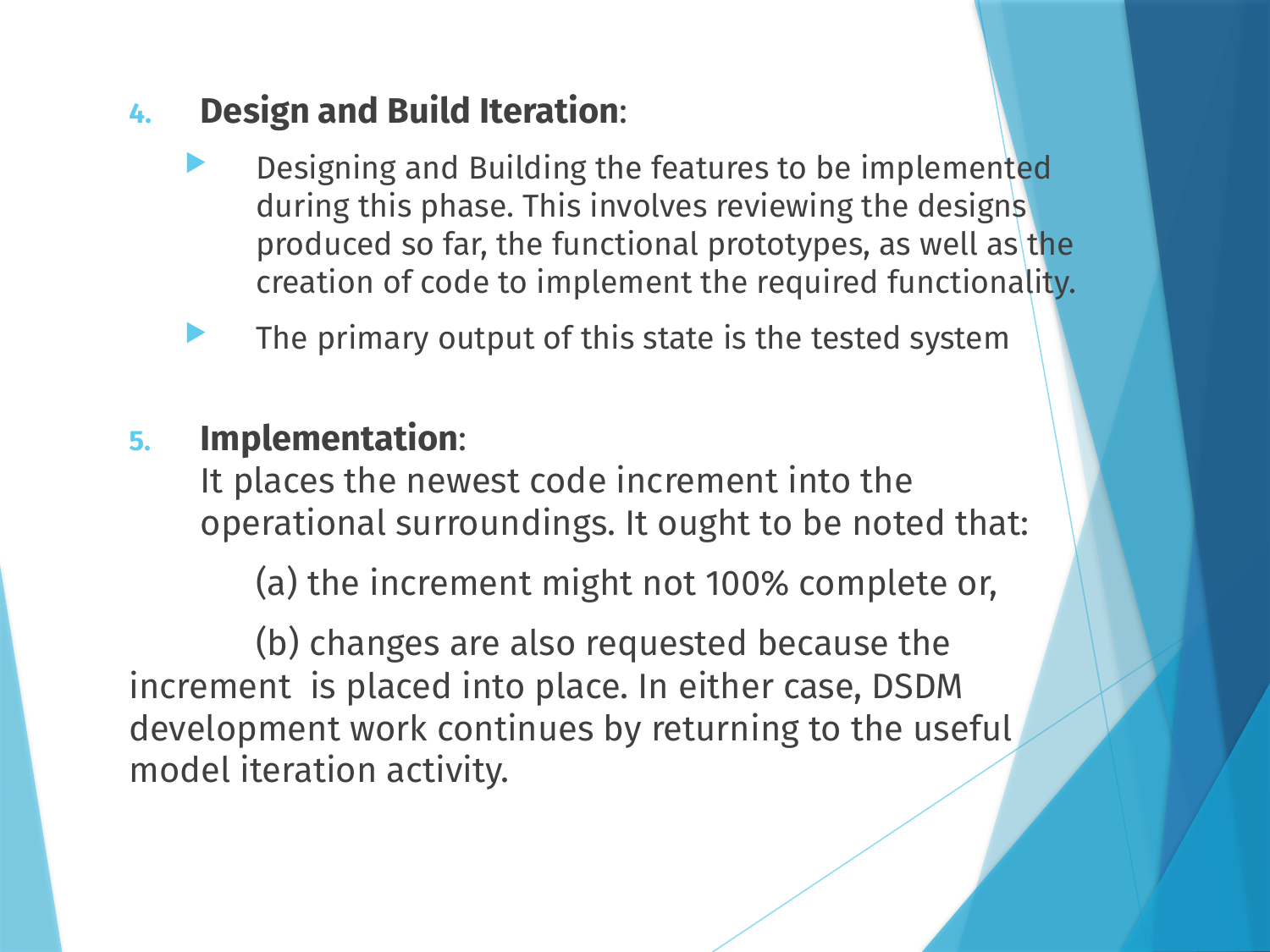

Design and Build Iteration:
Designing and Building the features to be implemented during this phase. This involves reviewing the designs produced so far, the functional prototypes, as well as the creation of code to implement the required functionality.
The primary output of this state is the tested system
Implementation:
It places the newest code increment into the operational surroundings. It ought to be noted that:
	(a) the increment might not 100% complete or,
	(b) changes are also requested because the increment  is placed into place. In either case, DSDM development work continues by returning to the useful model iteration activity.